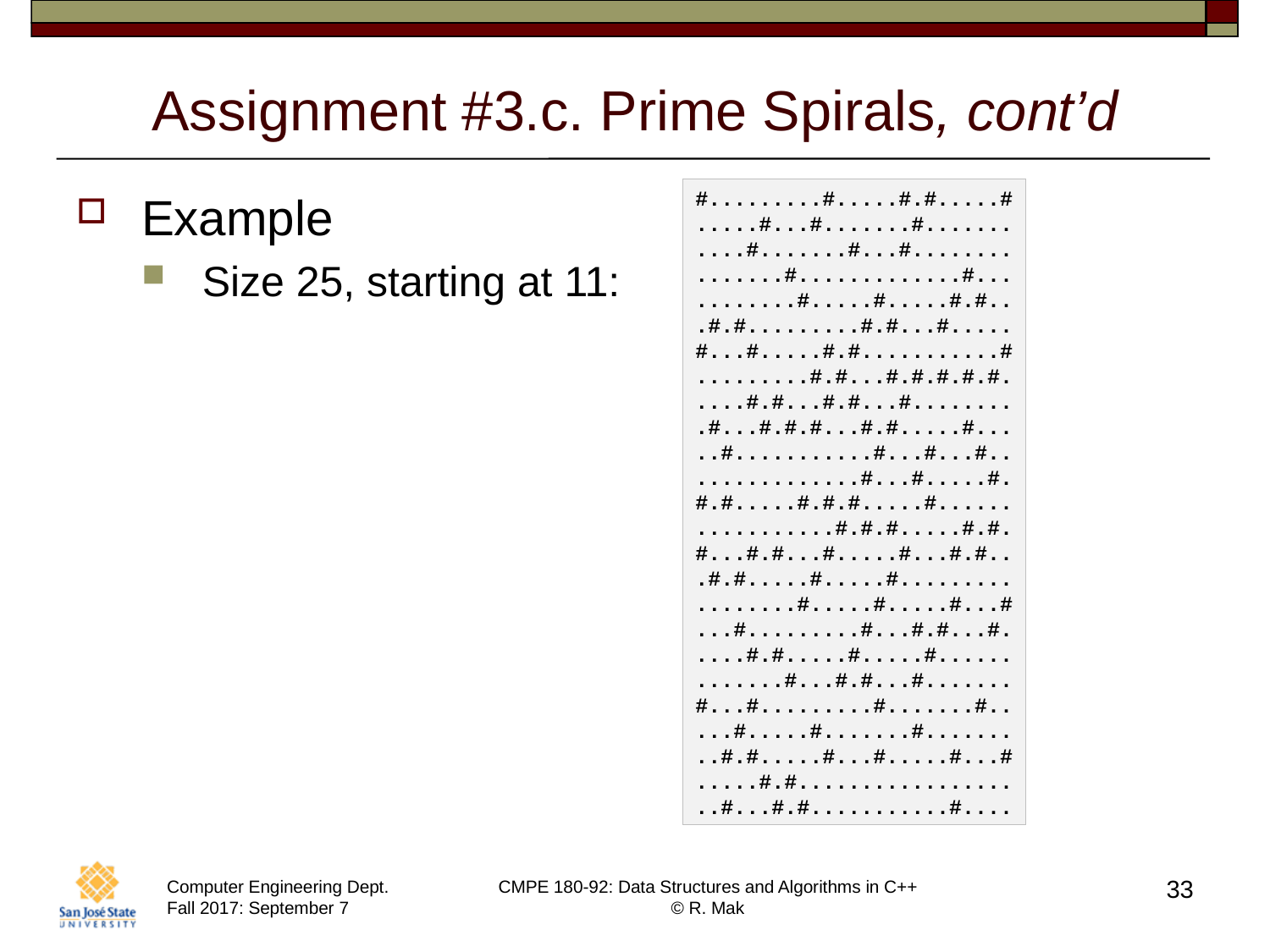

# Assignment #3.c. Prime Spirals, cont’d
#.........#.....#.#.....#
.....#...#.......#.......
....#.......#...#........
.......#.............#...
........#.....#.....#.#..
.#.#.........#.#...#.....
#...#.....#.#...........#
.........#.#...#.#.#.#.#.
....#.#...#.#...#........
.#...#.#.#...#.#.....#...
..#...........#...#...#..
.............#...#.....#.
#.#.....#.#.#.....#......
...........#.#.#.....#.#.
#...#.#...#.....#...#.#..
.#.#.....#.....#.........
........#.....#.....#...#
...#.........#...#.#...#.
....#.#.....#.....#......
.......#...#.#...#.......
#...#.........#.......#..
...#.....#.......#.......
..#.#.....#...#.....#...#
.....#.#.................
..#...#.#...........#....
Example
Size 25, starting at 11:
33